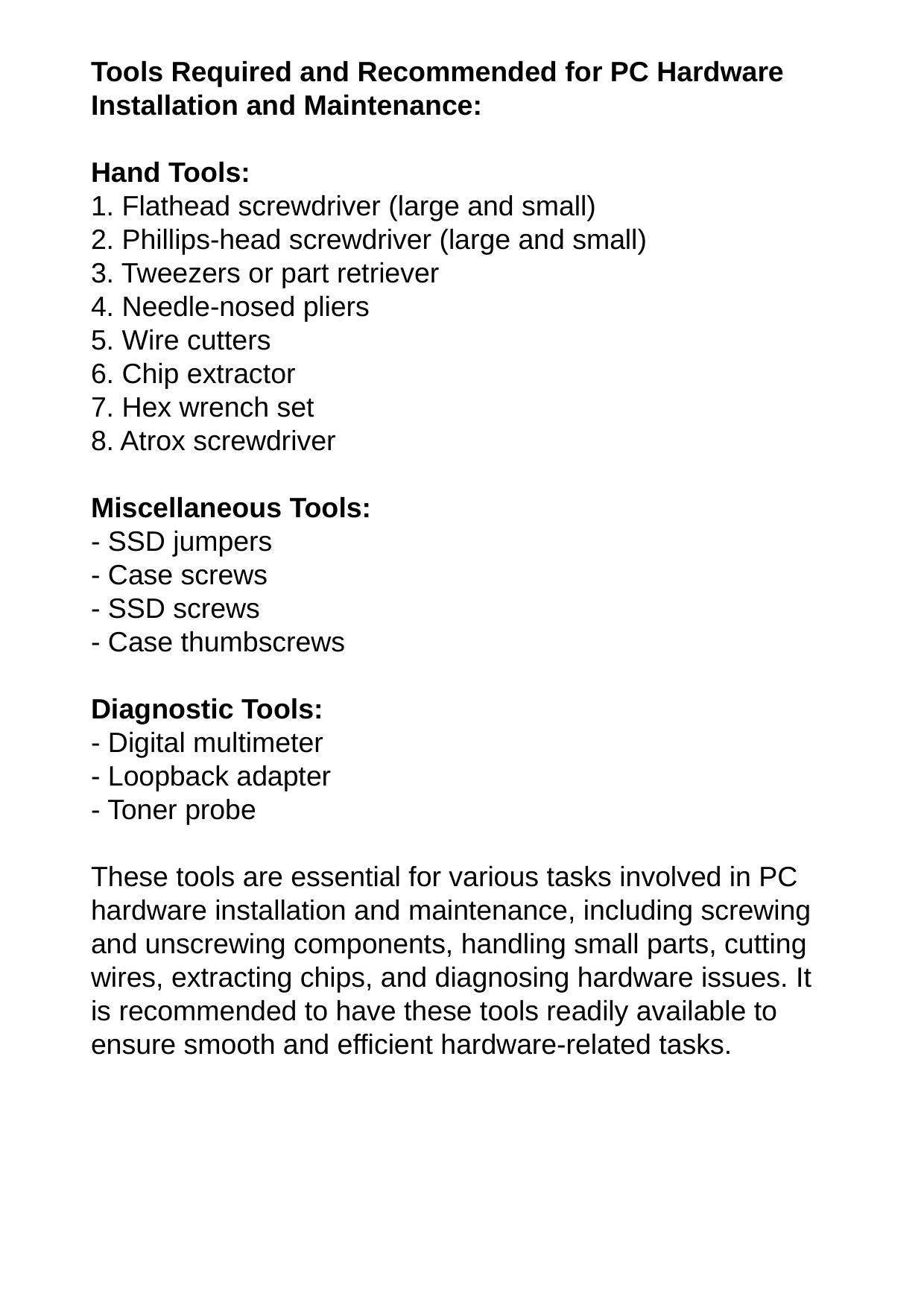

Tools Required and Recommended for PC Hardware Installation and Maintenance:

Hand Tools:
1. Flathead screwdriver (large and small)
2. Phillips-head screwdriver (large and small)
3. Tweezers or part retriever
4. Needle-nosed pliers
5. Wire cutters
6. Chip extractor
7. Hex wrench set
8. Atrox screwdriver

Miscellaneous Tools:
- SSD jumpers
- Case screws
- SSD screws
- Case thumbscrews

Diagnostic Tools:
- Digital multimeter
- Loopback adapter
- Toner probe

These tools are essential for various tasks involved in PC hardware installation and maintenance, including screwing and unscrewing components, handling small parts, cutting wires, extracting chips, and diagnosing hardware issues. It is recommended to have these tools readily available to ensure smooth and efficient hardware-related tasks.